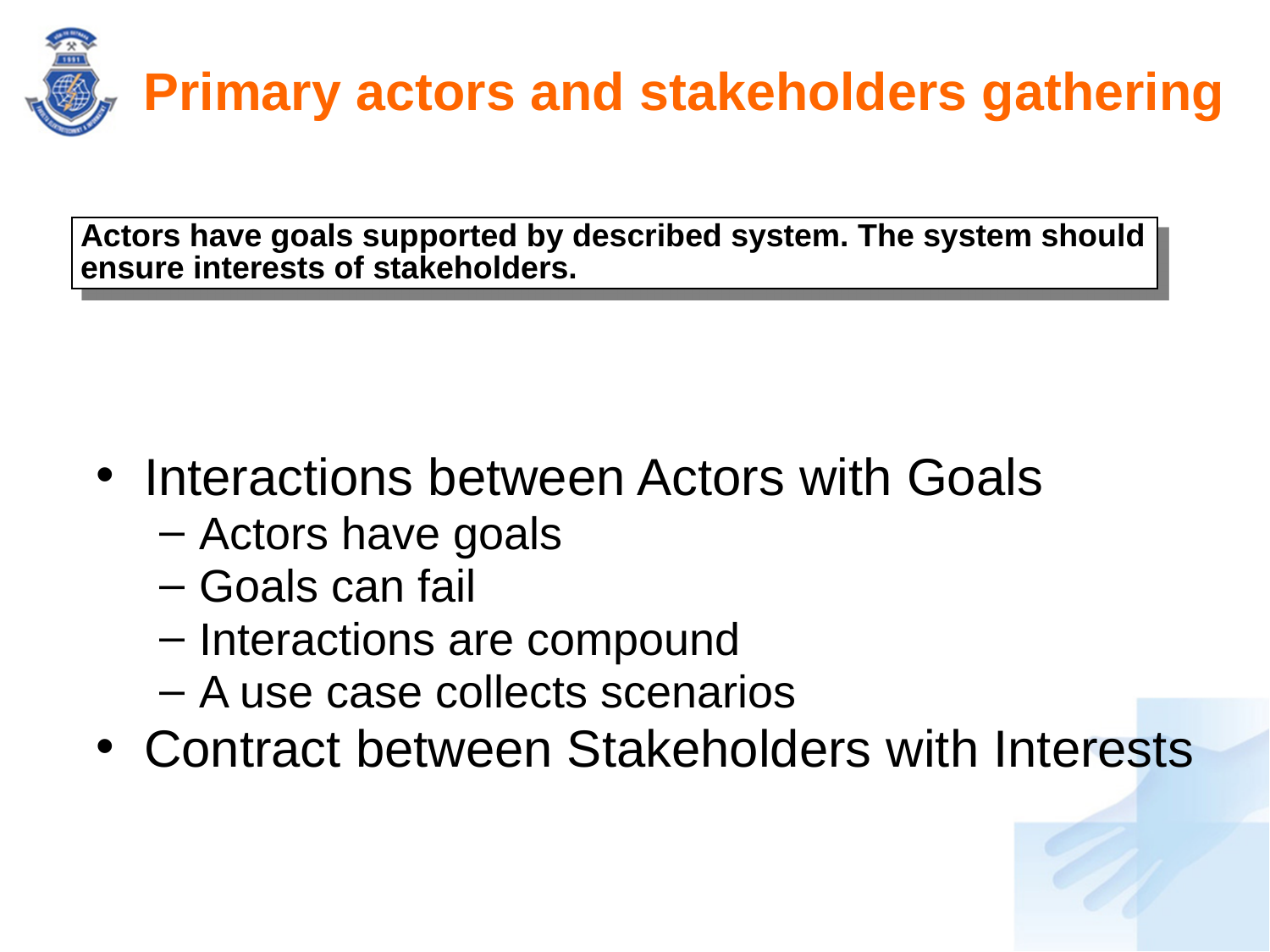

# Primary actors and stakeholders gathering
Actors have goals supported by described system. The system should ensure interests of stakeholders.
Interactions between Actors with Goals
Actors have goals
Goals can fail
Interactions are compound
A use case collects scenarios
Contract between Stakeholders with Interests